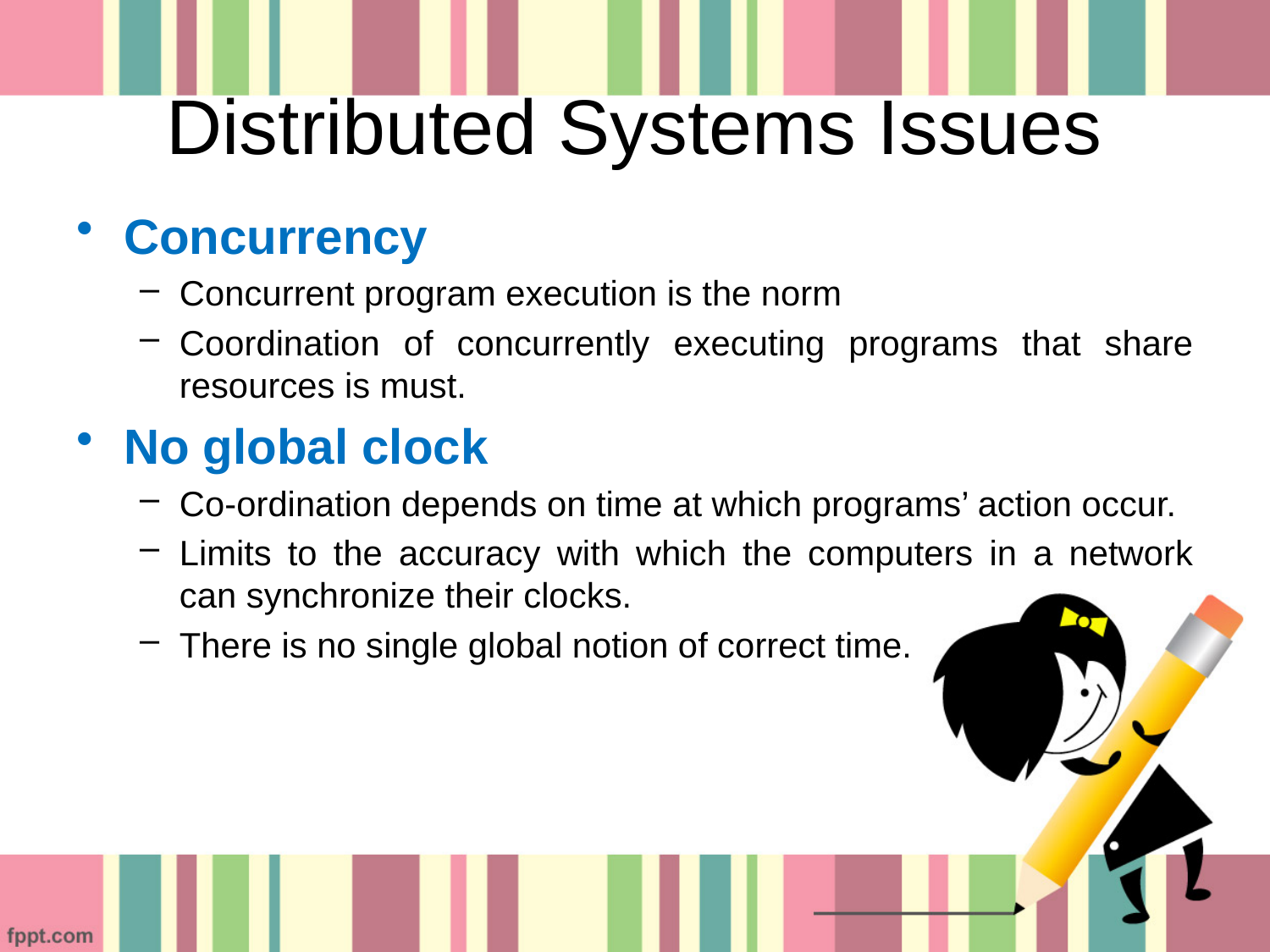

# Distributed Systems Issues
Concurrency
Concurrent program execution is the norm
Coordination of concurrently executing programs that share resources is must.
No global clock
Co-ordination depends on time at which programs’ action occur.
Limits to the accuracy with which the computers in a network can synchronize their clocks.
There is no single global notion of correct time.